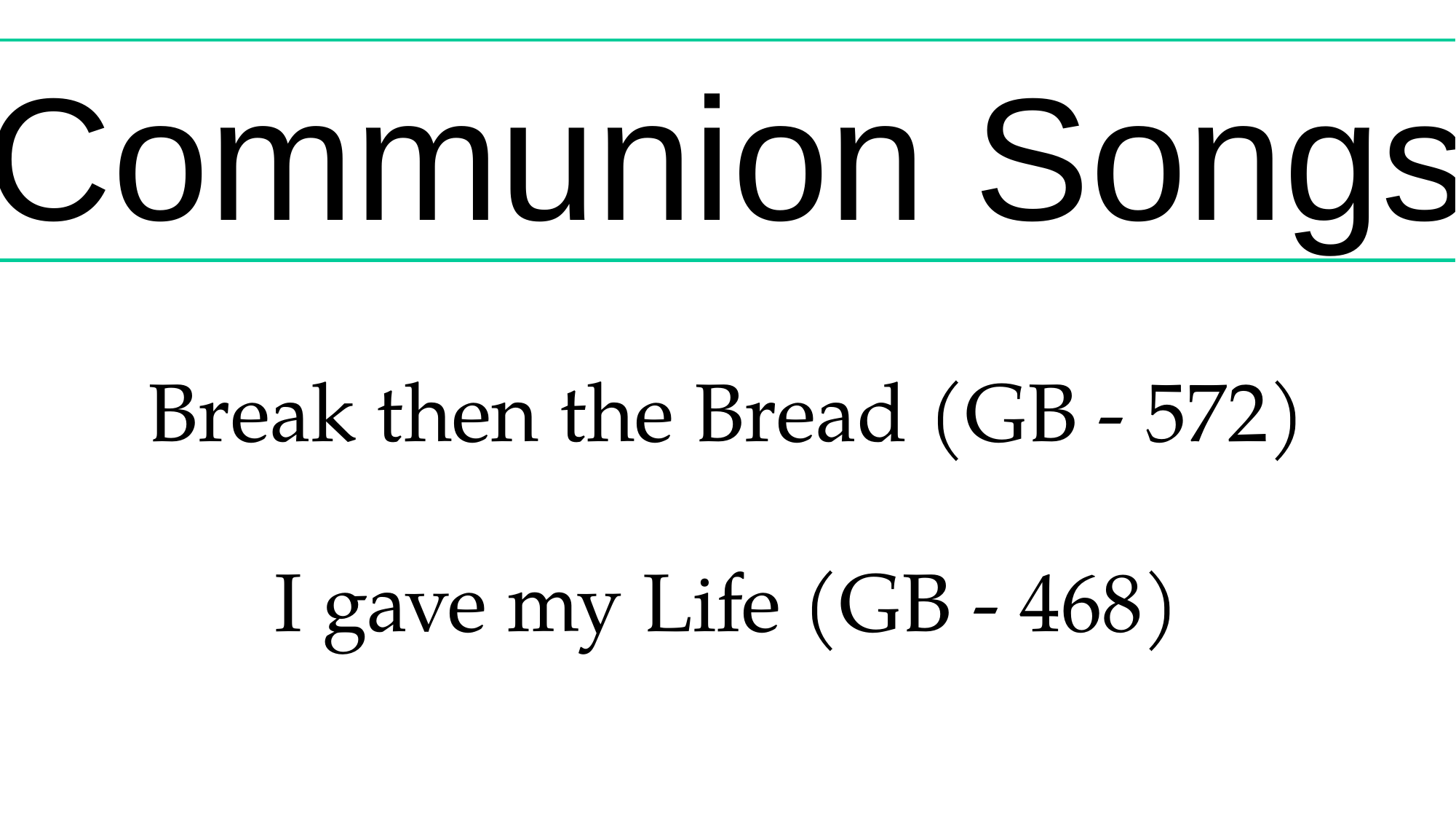

Communion Songs
Break then the Bread (GB - 572)
I gave my Life (GB - 468)